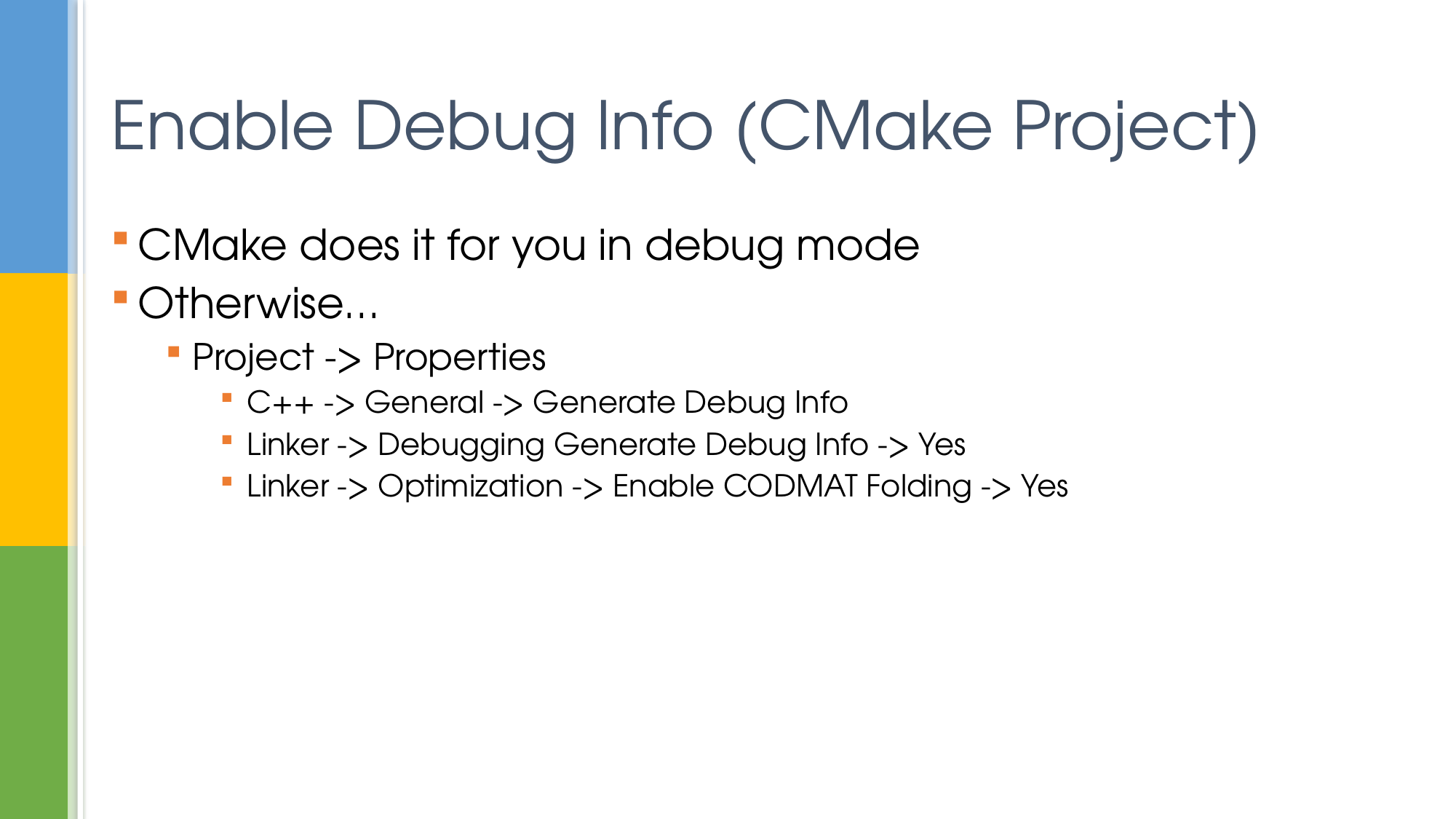

# Enable Debug Info (CMake Project)
CMake does it for you in debug mode
Otherwise…
Project -> Properties
C++ -> General -> Generate Debug Info
Linker -> Debugging Generate Debug Info -> Yes
Linker -> Optimization -> Enable CODMAT Folding -> Yes